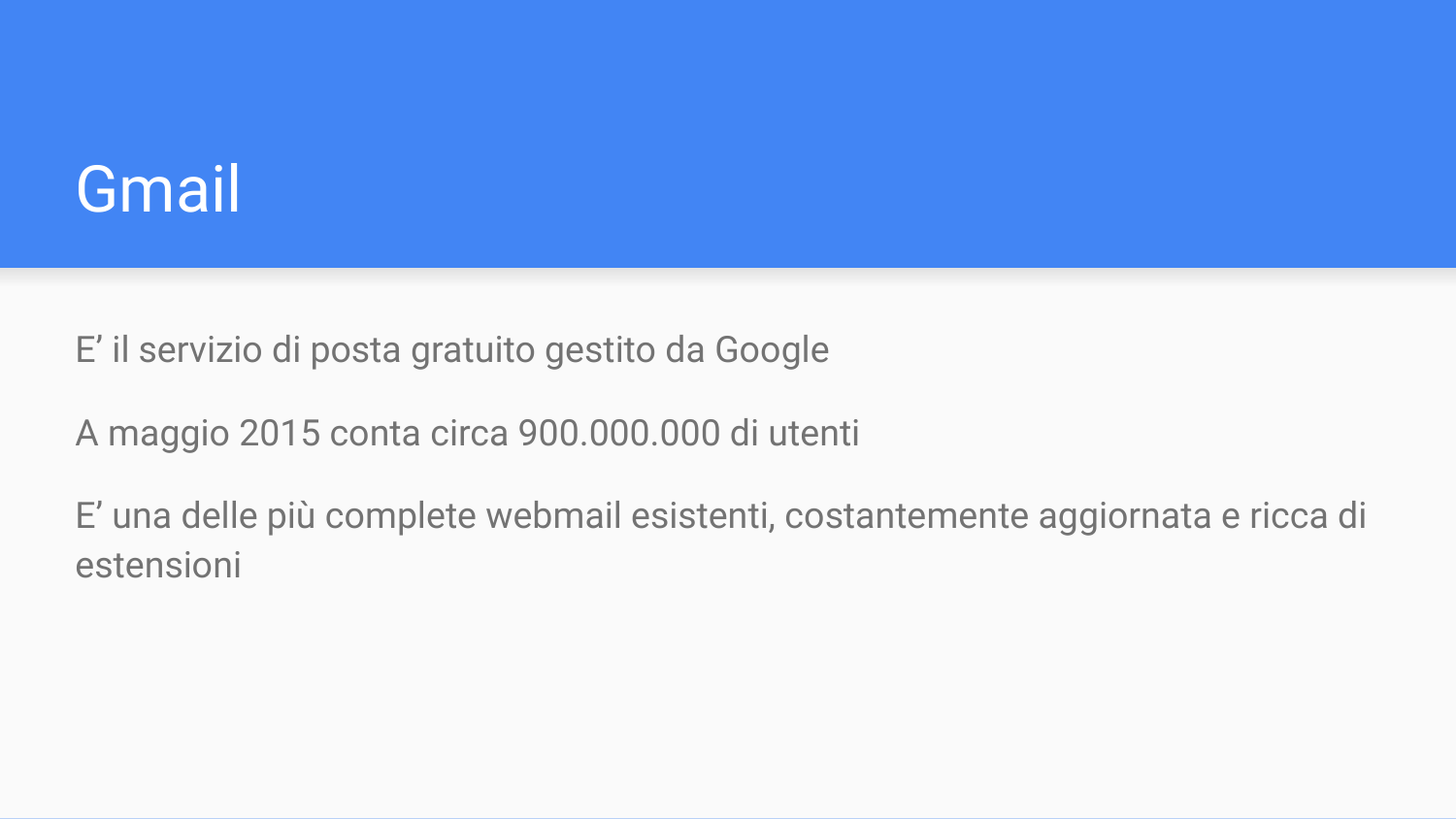

# Gmail
E’ il servizio di posta gratuito gestito da Google
A maggio 2015 conta circa 900.000.000 di utenti
E’ una delle più complete webmail esistenti, costantemente aggiornata e ricca di estensioni